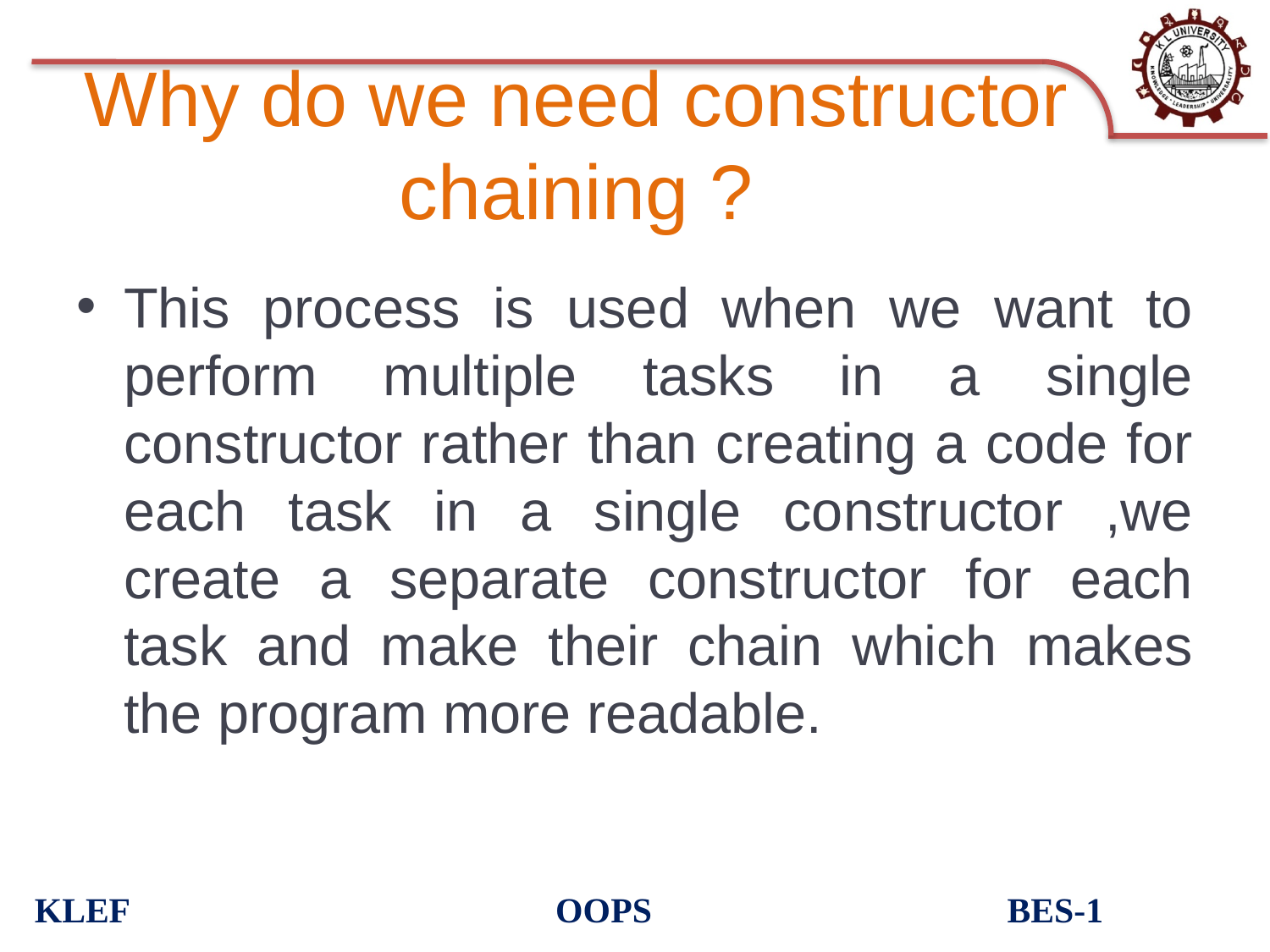

# Why do we need constructor chaining ?
This process is used when we want to perform multiple tasks in a single constructor rather than creating a code for each task in a single constructor ,we create a separate constructor for each task and make their chain which makes the program more readable.

KLEF                                                OOPS                                        BES-1